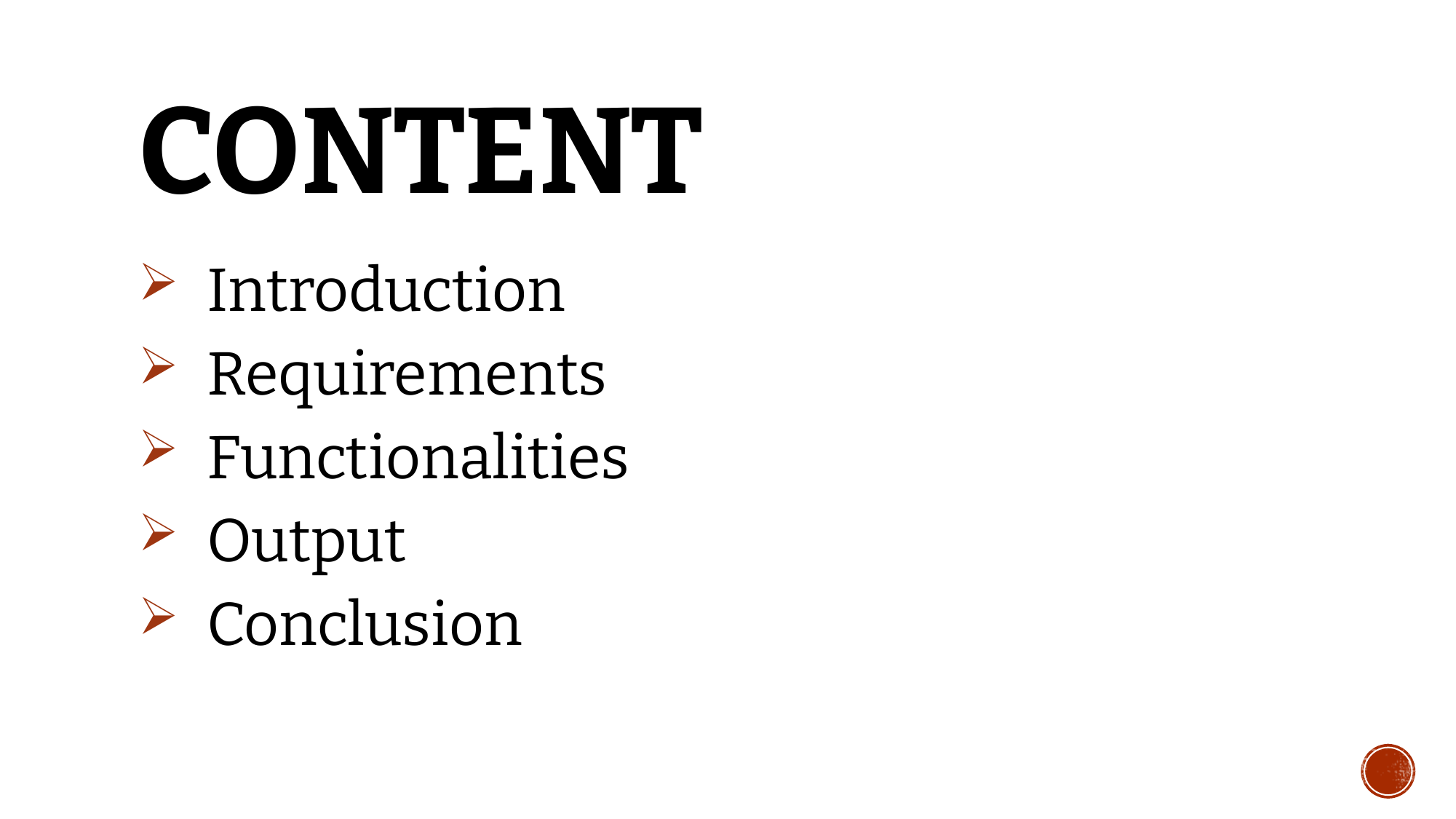

# CONTENT
Introduction
Requirements
Functionalities
Output
Conclusion